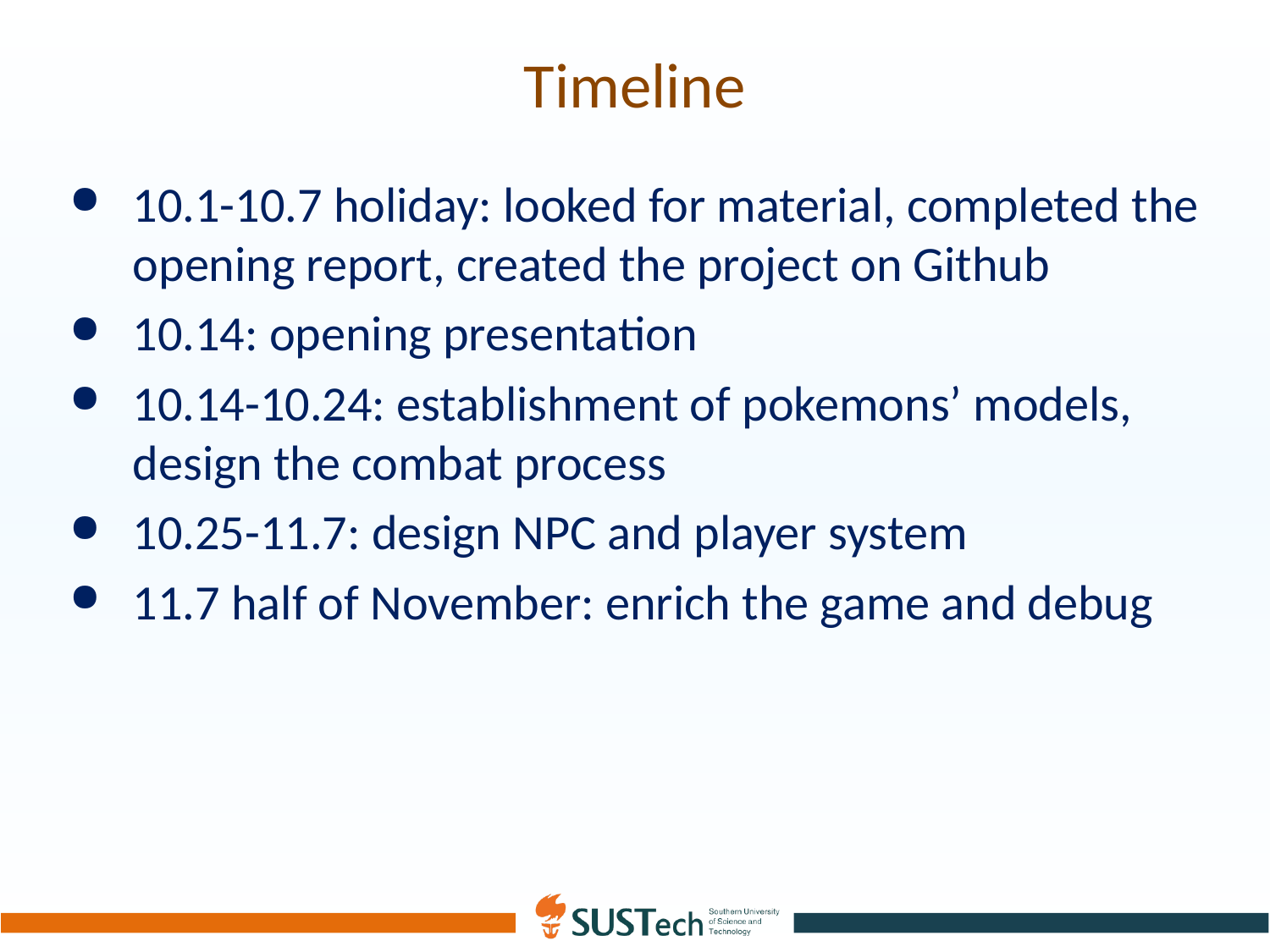

# Timeline
10.1-10.7 holiday: looked for material, completed the opening report, created the project on Github
10.14: opening presentation
10.14-10.24: establishment of pokemons’ models, design the combat process
10.25-11.7: design NPC and player system
11.7 half of November: enrich the game and debug